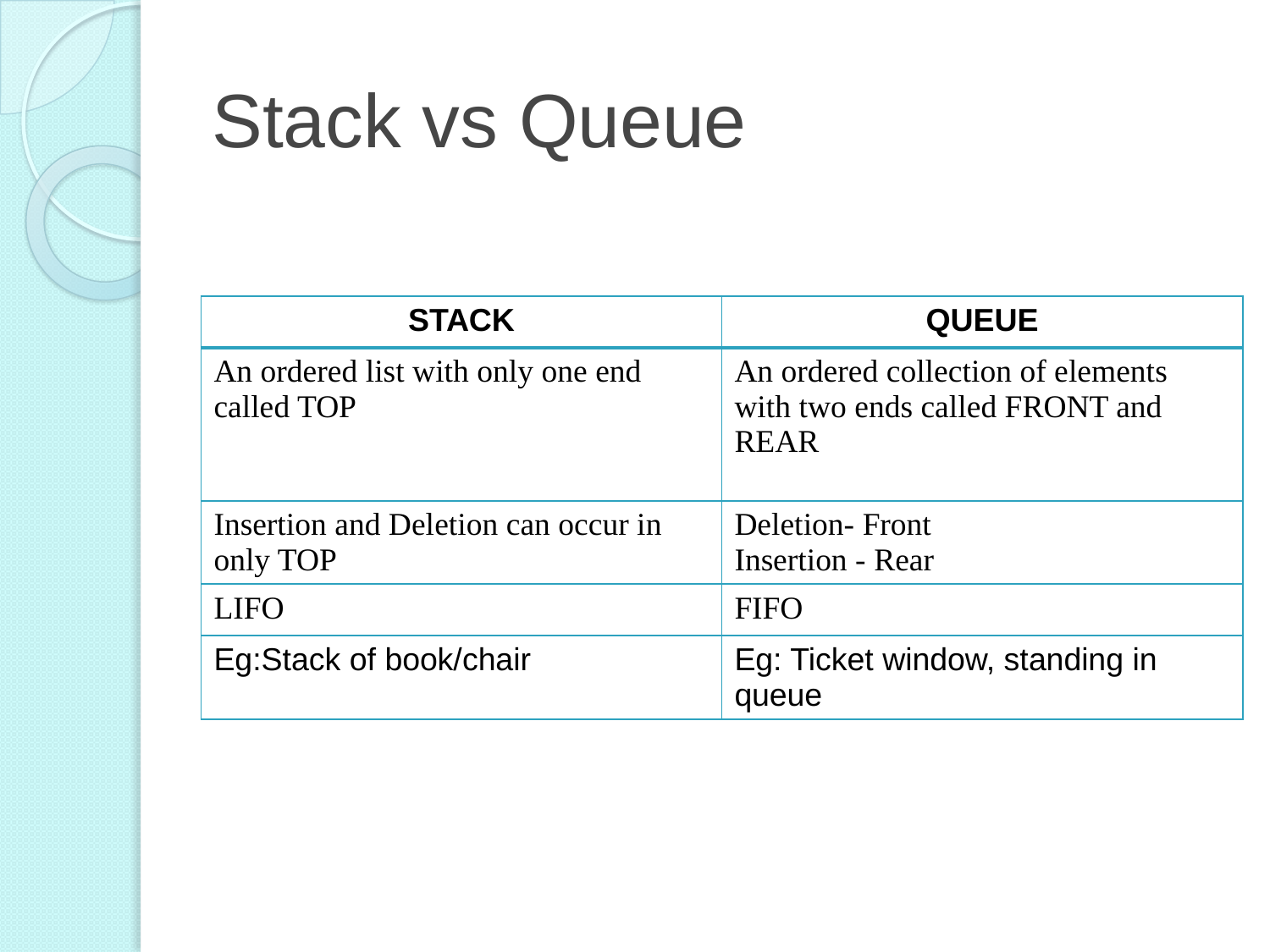

# Stack vs Queue
| STACK | QUEUE |
| --- | --- |
| An ordered list with only one end called TOP | An ordered collection of elements with two ends called FRONT and REAR |
| Insertion and Deletion can occur in only TOP | Deletion- Front Insertion - Rear |
| LIFO | FIFO |
| Eg:Stack of book/chair | Eg: Ticket window, standing in queue |